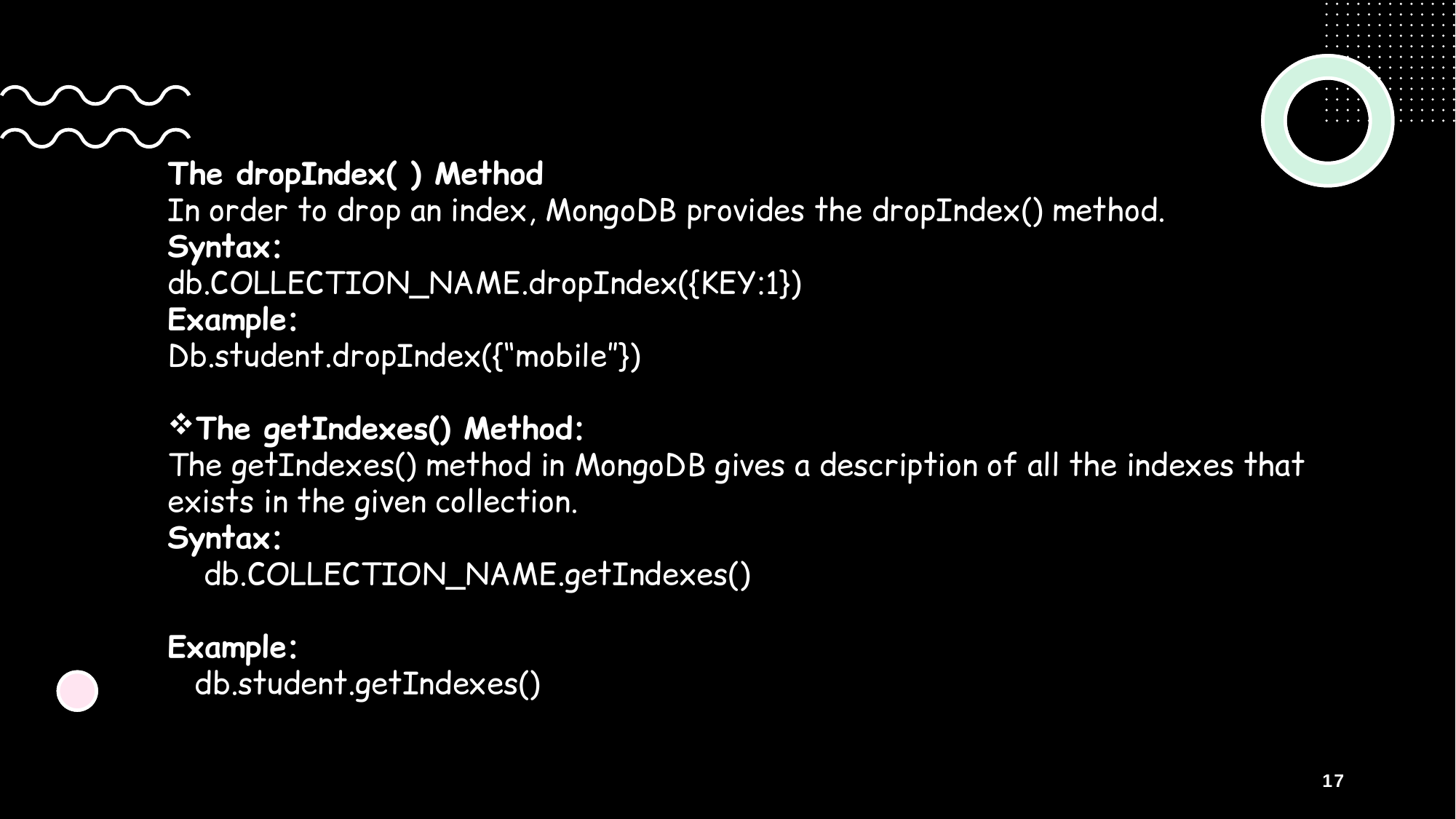

The dropIndex( ) Method
In order to drop an index, MongoDB provides the dropIndex() method.
Syntax:
db.COLLECTION_NAME.dropIndex({KEY:1})
Example:
Db.student.dropIndex({“mobile”})

The getIndexes() Method:
The getIndexes() method in MongoDB gives a description of all the indexes that exists in the given collection.
Syntax:
    db.COLLECTION_NAME.getIndexes()

Example:
   db.student.getIndexes()

17